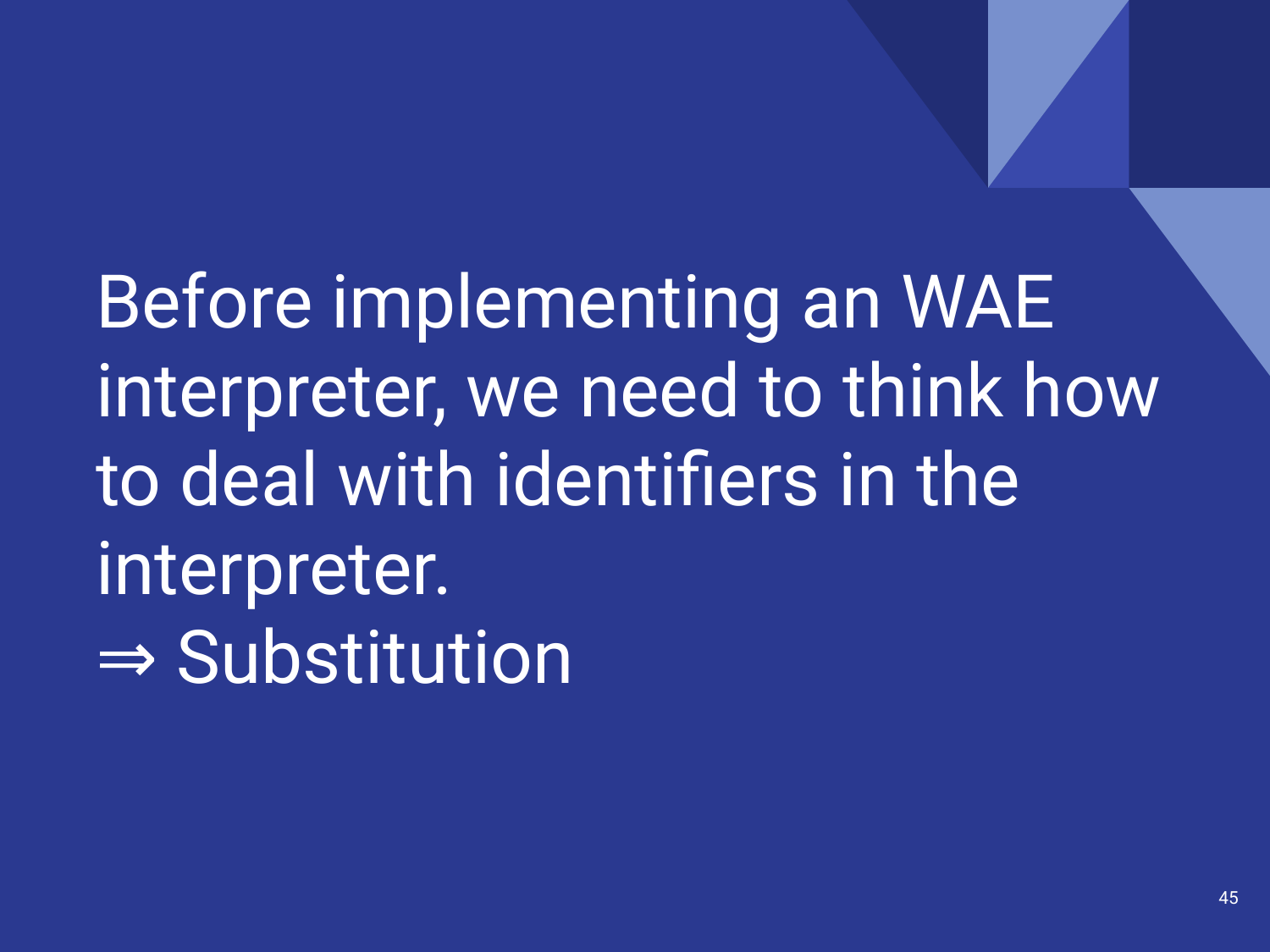

# Before implementing an WAE interpreter, we need to think how to deal with identifiers in the interpreter.
⇒ Substitution
45